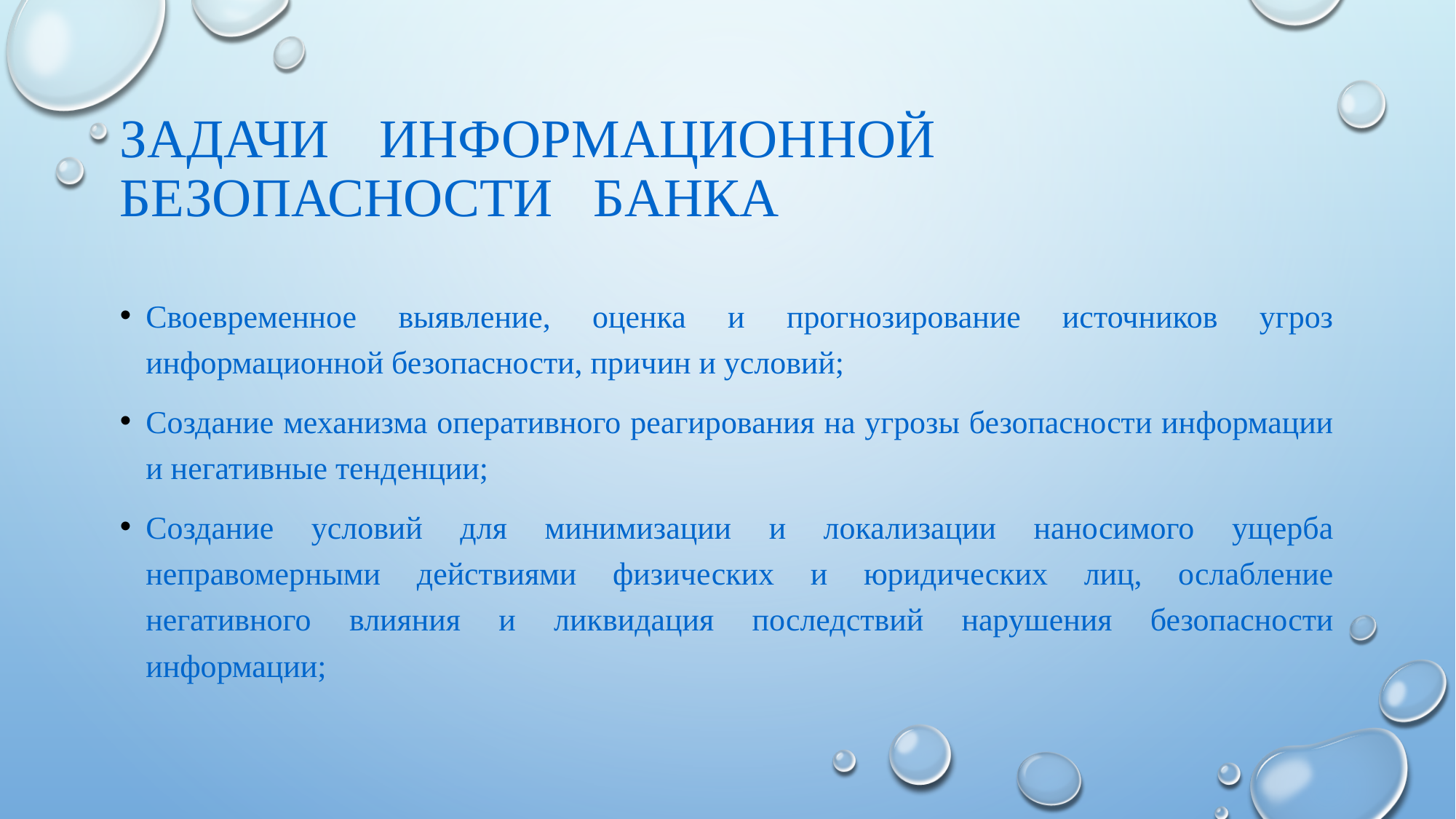

# Задачи	   информационной безопасности   банка
Своевременное выявление, оценка и прогнозирование источников угроз информационной безопасности, причин и условий;
Создание механизма оперативного реагирования на угрозы безопасности информации и негативные тенденции;
Создание условий для минимизации и локализации наносимого ущерба неправомерными действиями физических и юридических лиц, ослабление негативного влияния и ликвидация последствий нарушения безопасности информации;